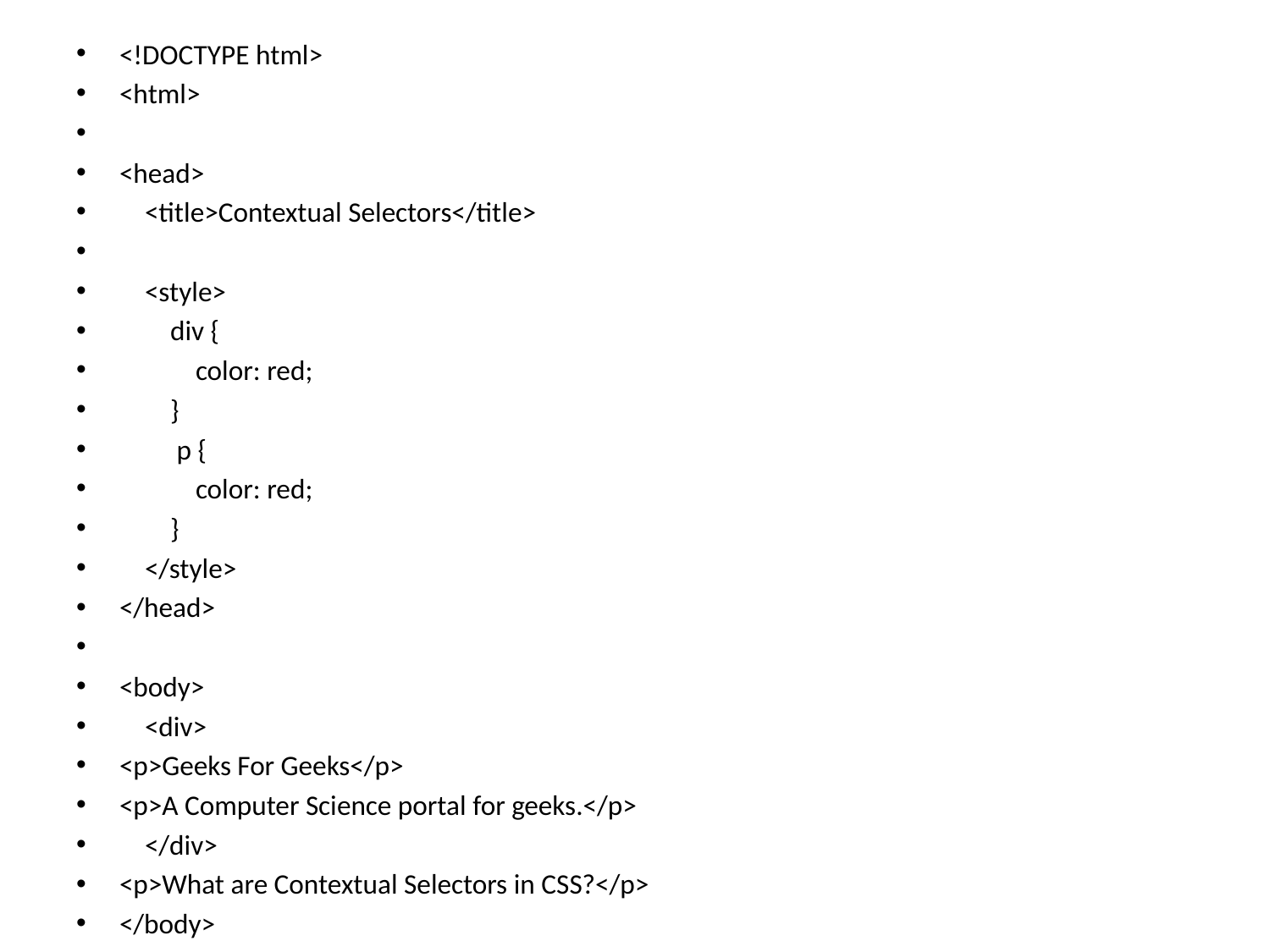

<!DOCTYPE html>
<html>

<head>
    <title>Contextual Selectors</title>

    <style>
        div {
            color: red;
        }
         p {
            color: red;
        }
    </style>
</head>

<body>
    <div>
<p>Geeks For Geeks</p>
<p>A Computer Science portal for geeks.</p>
    </div>
<p>What are Contextual Selectors in CSS?</p>
</body>
</html>